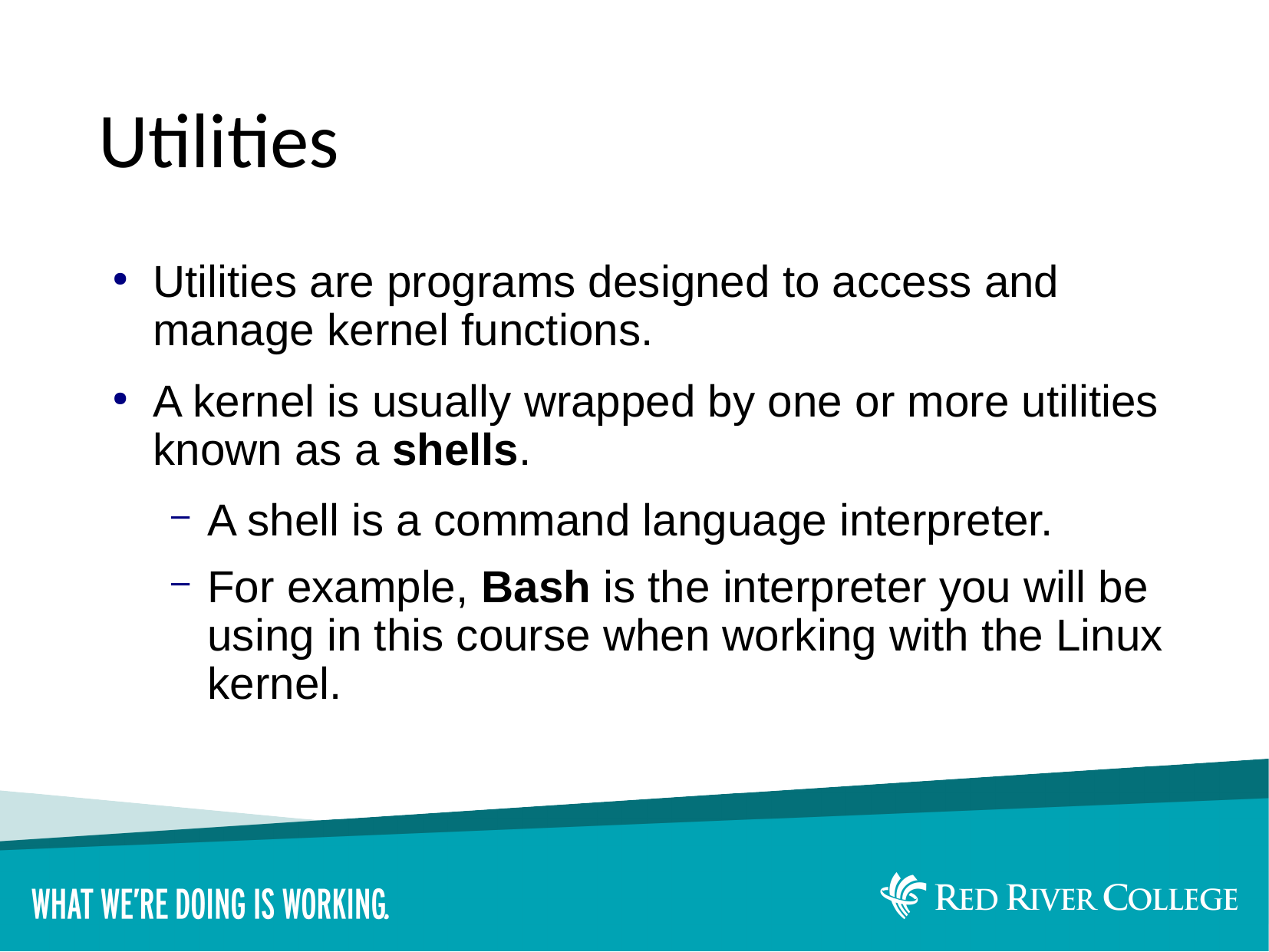

# Utilities
Utilities are programs designed to access and manage kernel functions.
A kernel is usually wrapped by one or more utilities known as a shells.
A shell is a command language interpreter.
For example, Bash is the interpreter you will be using in this course when working with the Linux kernel.